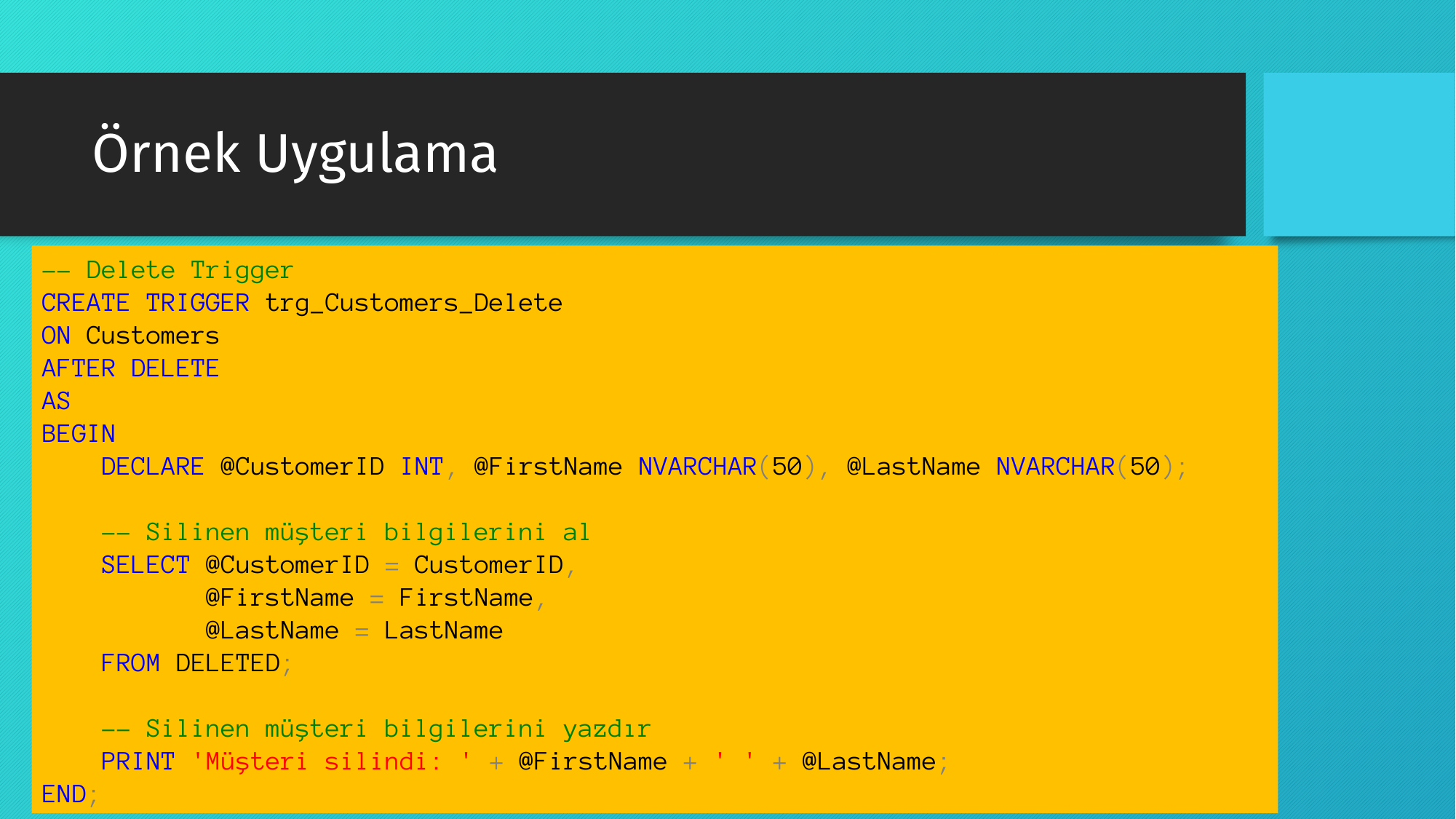

# Örnek Uygulama
-- Delete Trigger
CREATE TRIGGER trg_Customers_Delete
ON Customers
AFTER DELETE
AS
BEGIN
    DECLARE @CustomerID INT, @FirstName NVARCHAR(50), @LastName NVARCHAR(50);

    -- Silinen müşteri bilgilerini al
    SELECT @CustomerID = CustomerID,
           @FirstName = FirstName,
           @LastName = LastName
    FROM DELETED;

    -- Silinen müşteri bilgilerini yazdır
    PRINT 'Müşteri silindi: ' + @FirstName + ' ' + @LastName;
END;